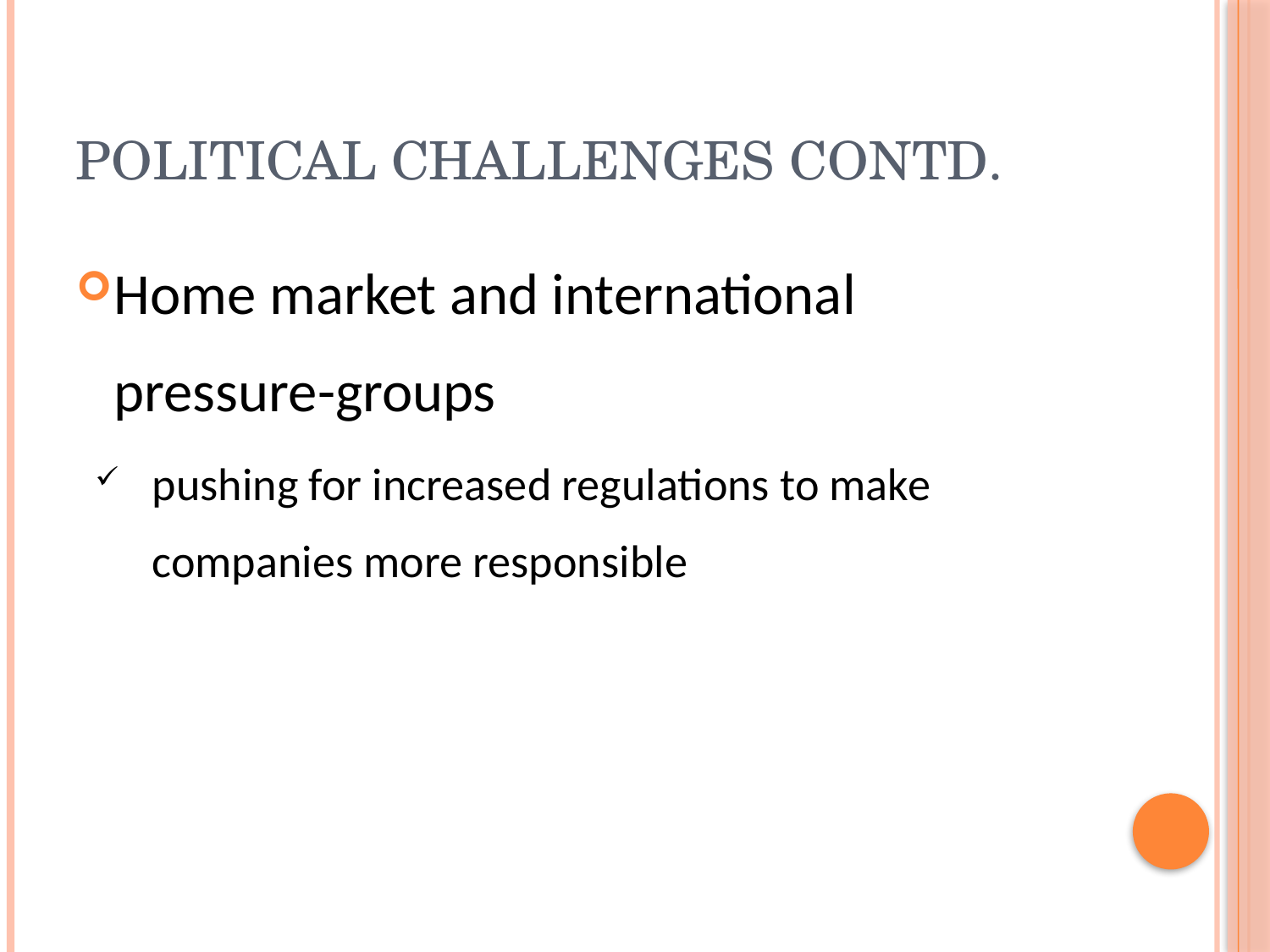

# POLITICAL CHALLENGES contd.
Home market and international pressure-groups
pushing for increased regulations to make companies more responsible